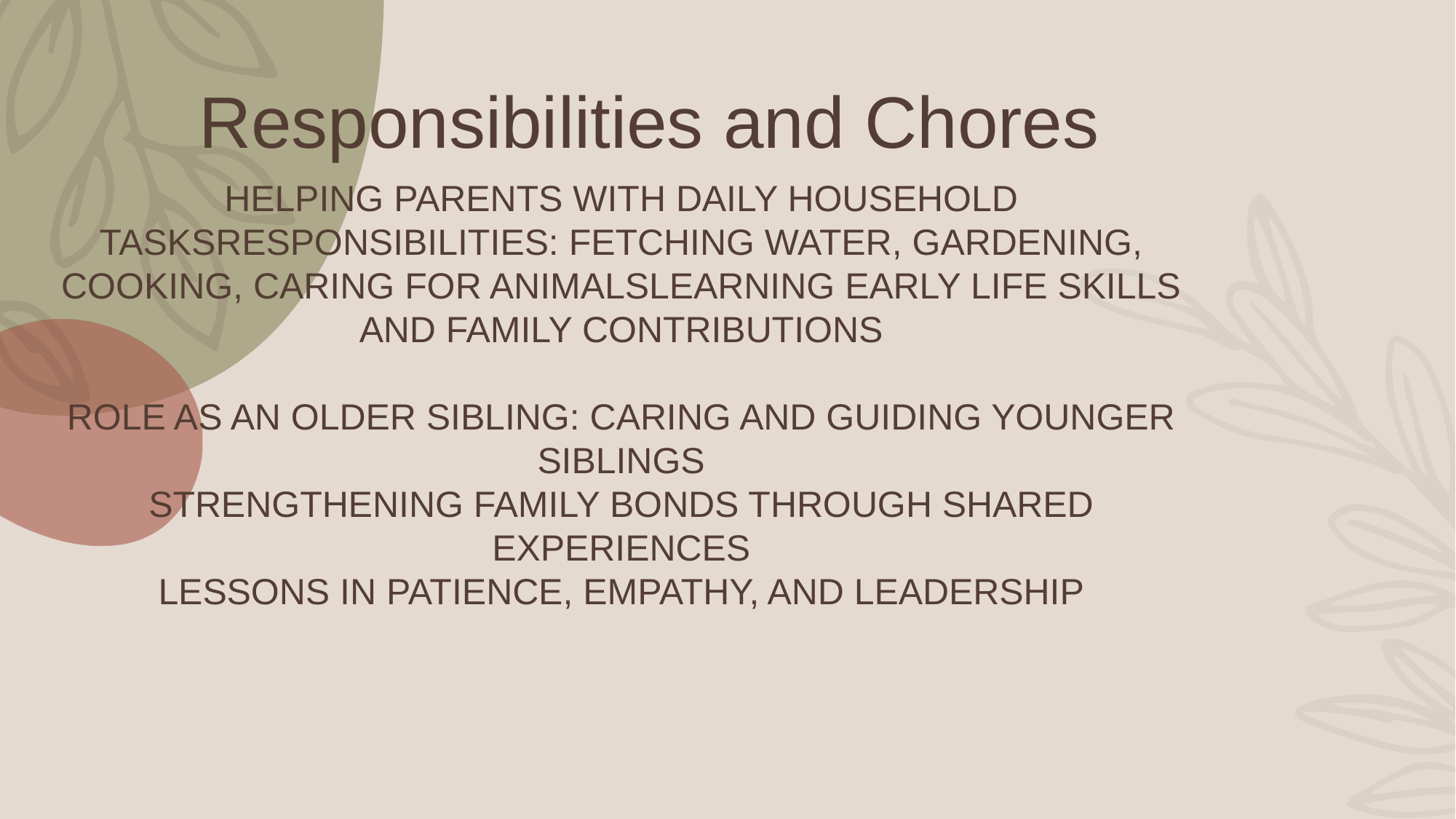

# Responsibilities and Chores
Helping parents with daily household tasksResponsibilities: fetching water, gardening, cooking, caring for animalsLearning early life skills and family contributions

Role as an older sibling: caring and guiding younger siblings
Strengthening family bonds through shared experiences
Lessons in patience, empathy, and leadership